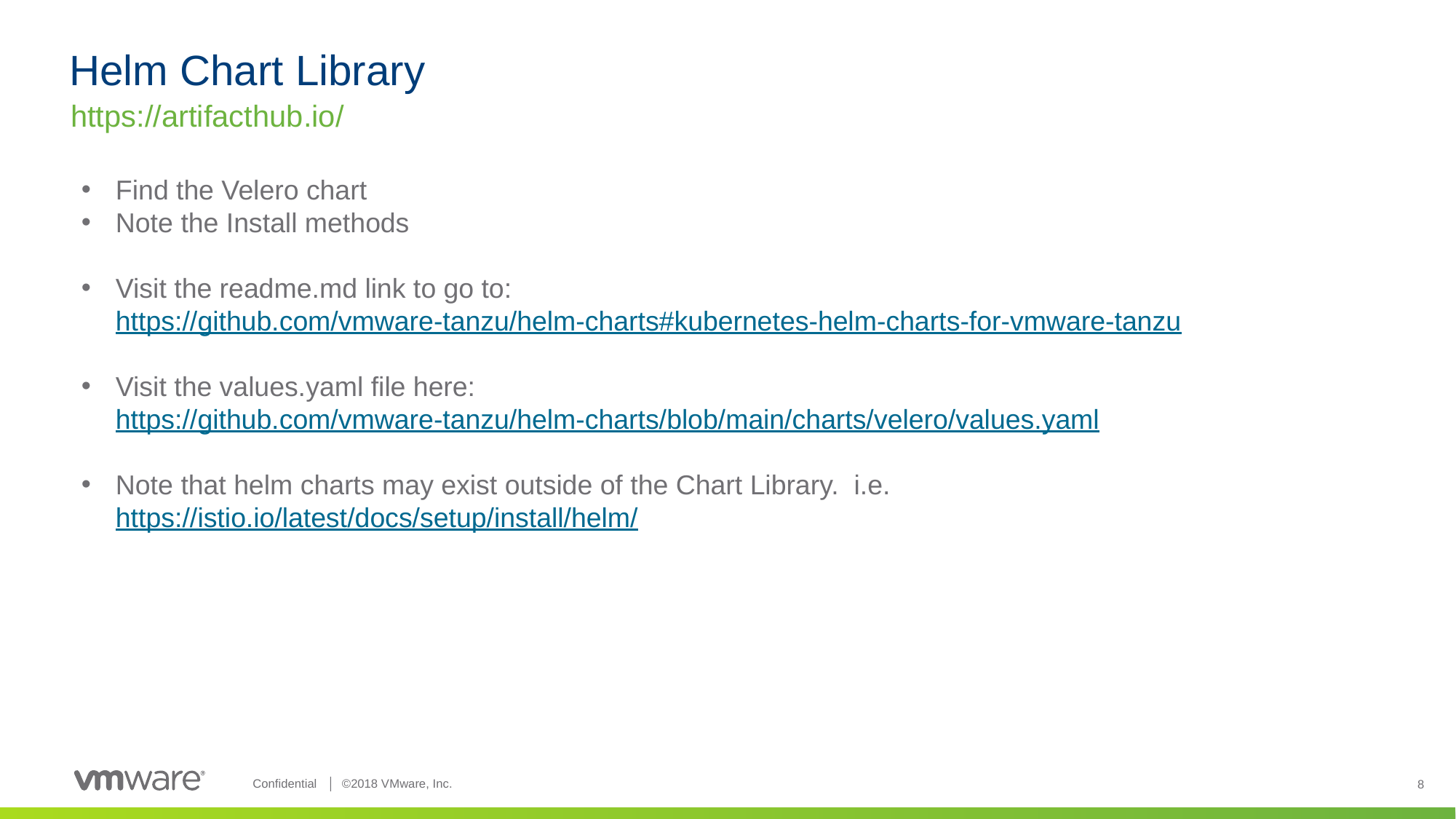

# Helm Chart Library
https://artifacthub.io/
Find the Velero chart
Note the Install methods

Visit the readme.md link to go to: https://github.com/vmware-tanzu/helm-charts#kubernetes-helm-charts-for-vmware-tanzu

Visit the values.yaml file here: https://github.com/vmware-tanzu/helm-charts/blob/main/charts/velero/values.yaml

Note that helm charts may exist outside of the Chart Library.  i.e. https://istio.io/latest/docs/setup/install/helm/